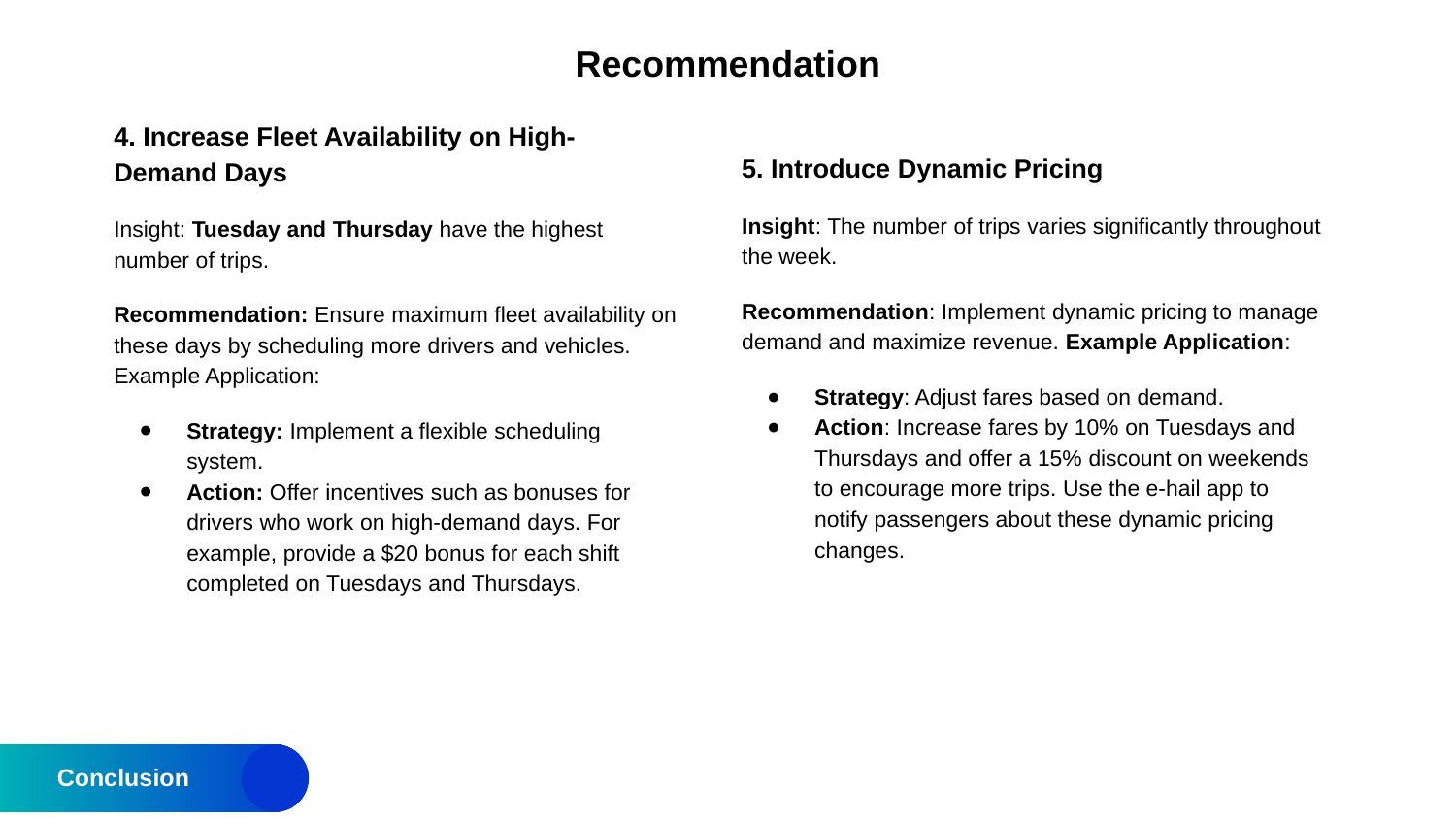

Recommendation
4. Increase Fleet Availability on High-Demand Days
Insight: Tuesday and Thursday have the highest number of trips.
Recommendation: Ensure maximum fleet availability on these days by scheduling more drivers and vehicles. Example Application:
Strategy: Implement a flexible scheduling system.
Action: Offer incentives such as bonuses for drivers who work on high-demand days. For example, provide a $20 bonus for each shift completed on Tuesdays and Thursdays.

5. Introduce Dynamic Pricing
Insight: The number of trips varies significantly throughout the week.
Recommendation: Implement dynamic pricing to manage demand and maximize revenue. Example Application:
Strategy: Adjust fares based on demand.
Action: Increase fares by 10% on Tuesdays and Thursdays and offer a 15% discount on weekends to encourage more trips. Use the e-hail app to notify passengers about these dynamic pricing changes.
# Conclusion